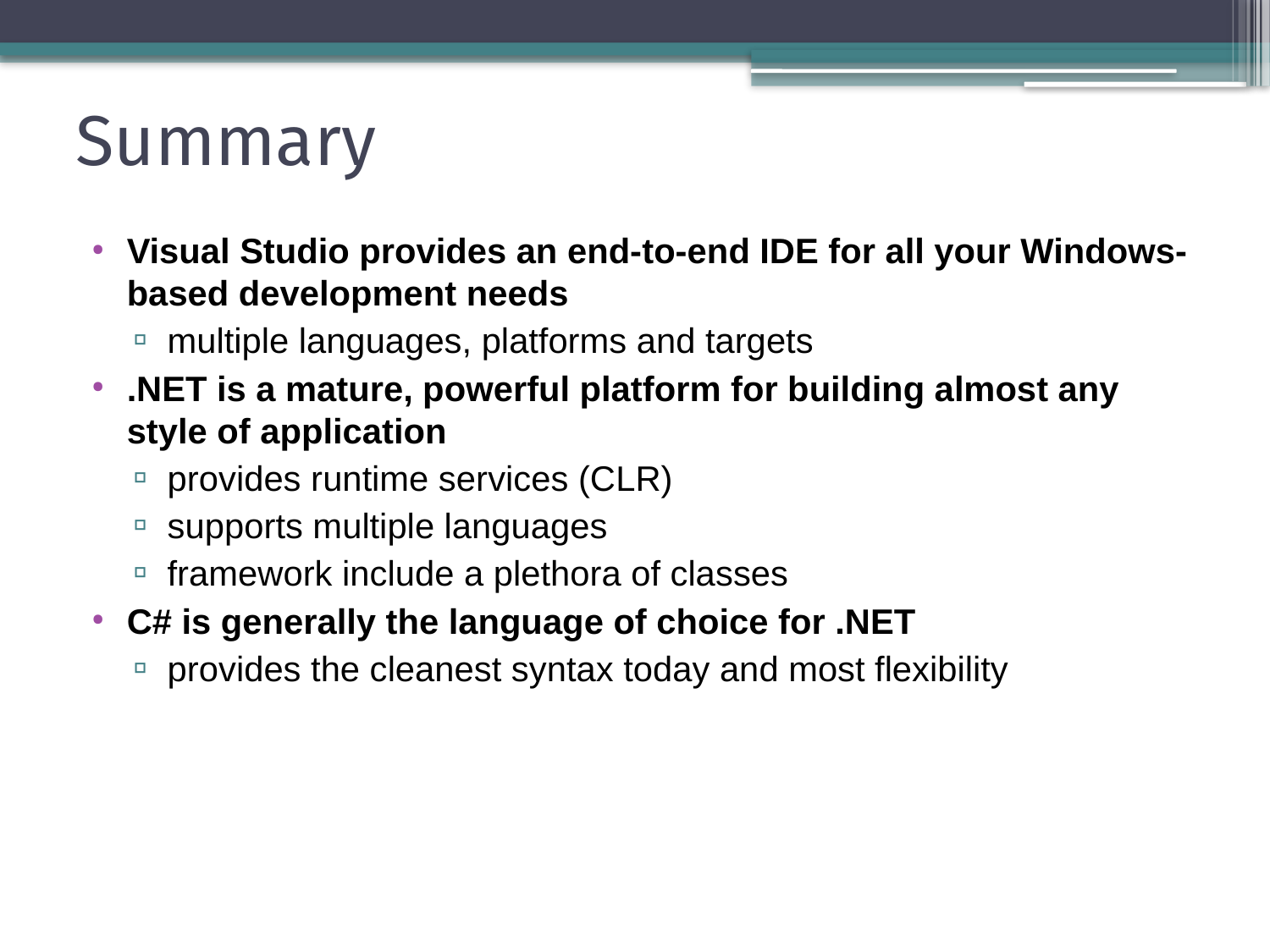

# Summary
Visual Studio provides an end-to-end IDE for all your Windows-based development needs
multiple languages, platforms and targets
.NET is a mature, powerful platform for building almost any style of application
provides runtime services (CLR)
supports multiple languages
framework include a plethora of classes
C# is generally the language of choice for .NET
provides the cleanest syntax today and most flexibility